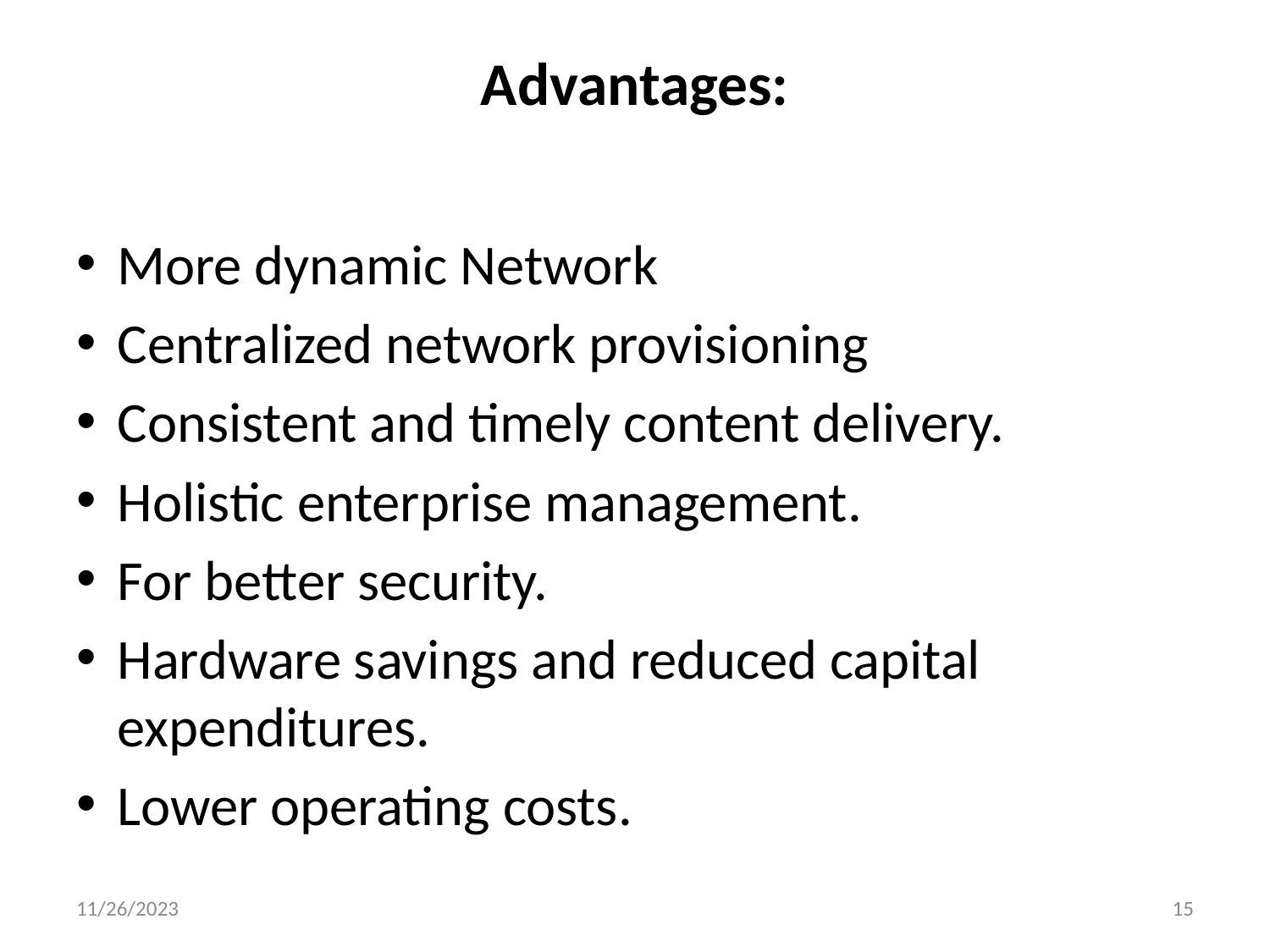

# Advantages:
More dynamic Network
Centralized network provisioning
Consistent and timely content delivery.
Holistic enterprise management.
For better security.
Hardware savings and reduced capital expenditures.
Lower operating costs.

11/26/2023
15